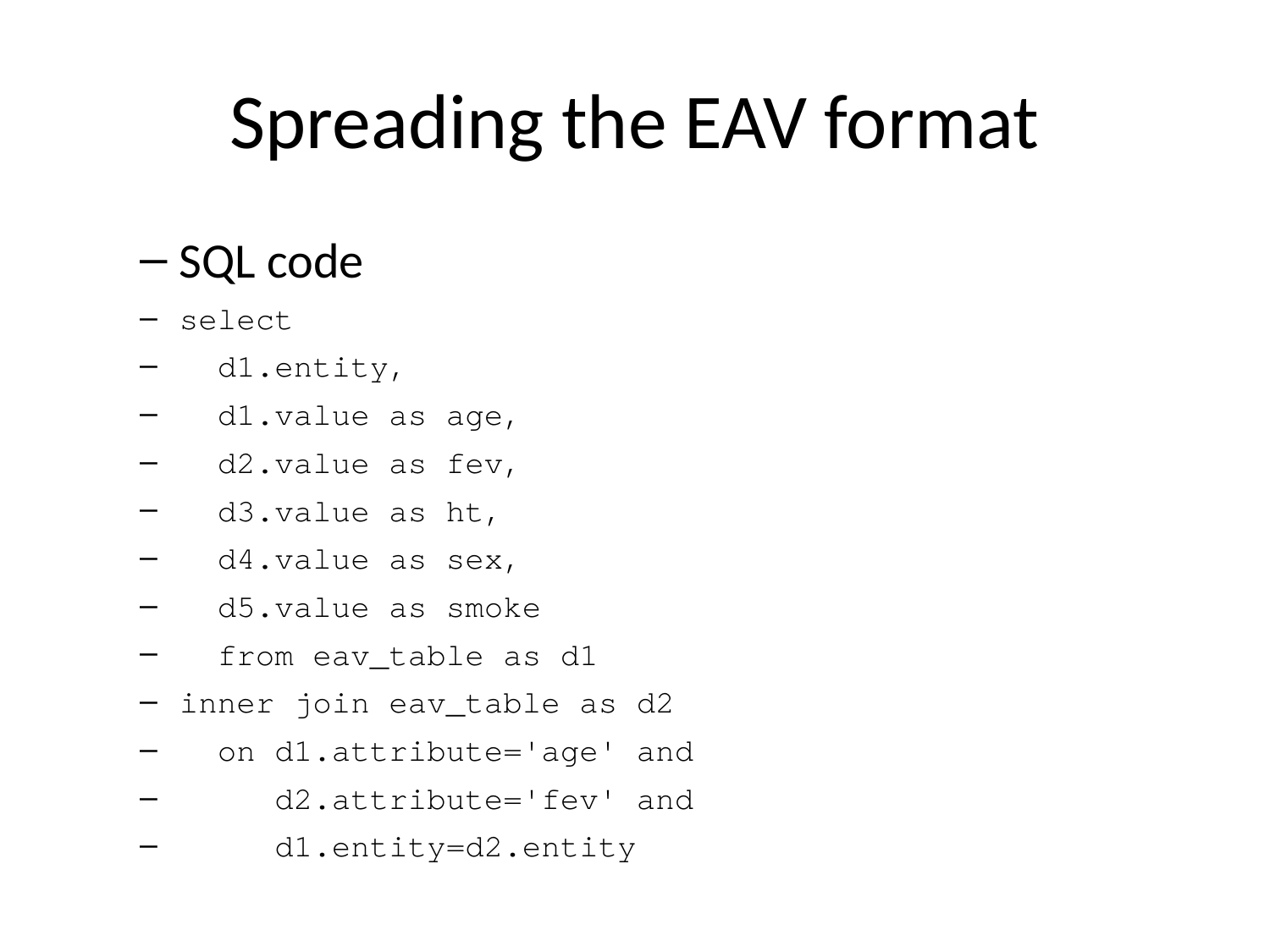

# Spreading the EAV format
SQL code
select
  d1.entity,
  d1.value as age,
  d2.value as fev,
  d3.value as ht,
  d4.value as sex,
  d5.value as smoke
  from eav_table as d1
inner join eav_table as d2
  on d1.attribute='age' and
     d2.attribute='fev' and
     d1.entity=d2.entity